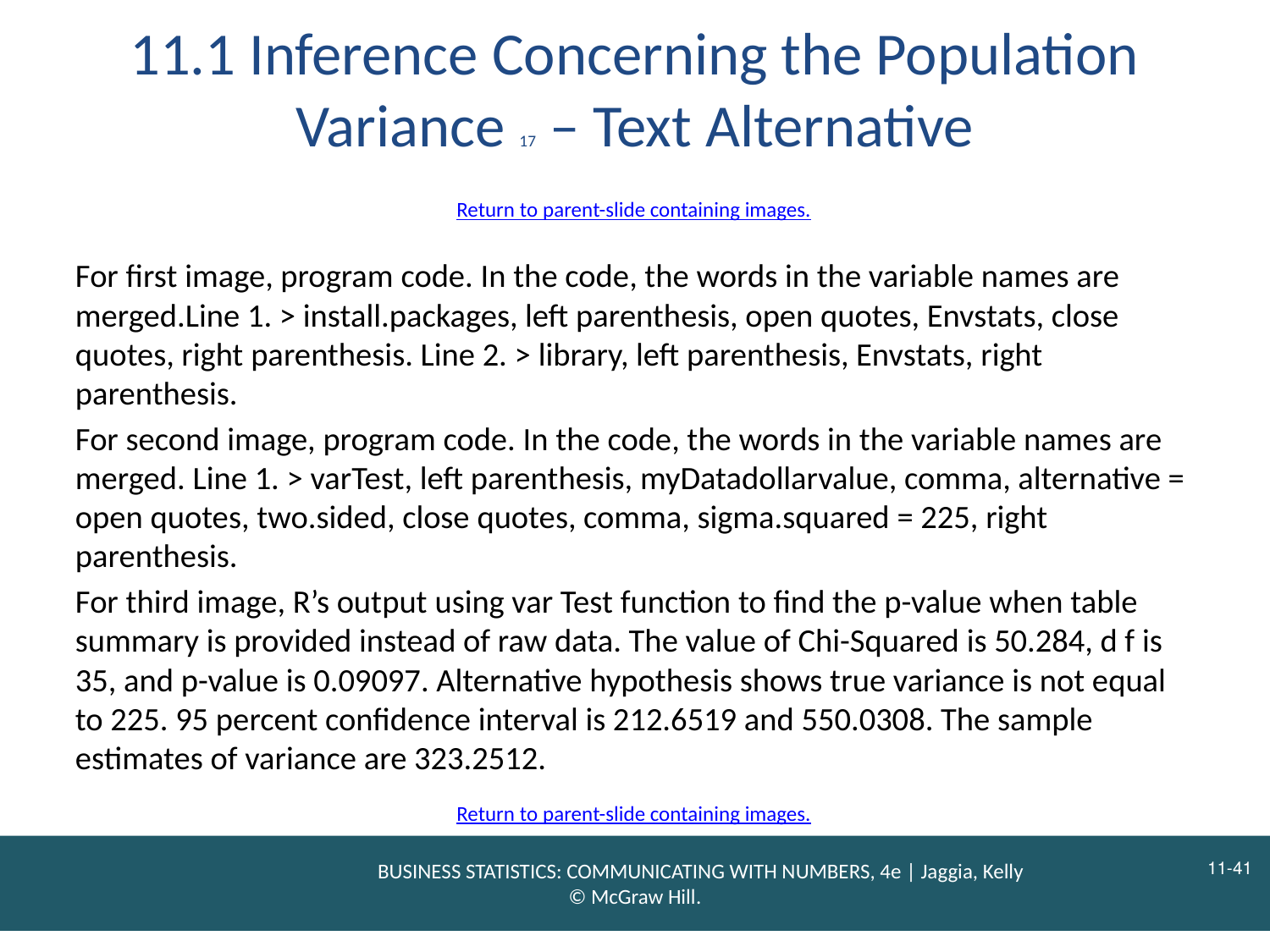

# 11.1 Inference Concerning the Population Variance 17 – Text Alternative
Return to parent-slide containing images.
For first image, program code. In the code, the words in the variable names are merged.Line 1. > install.packages, left parenthesis, open quotes, Envstats, close quotes, right parenthesis. Line 2. > library, left parenthesis, Envstats, right parenthesis.
For second image, program code. In the code, the words in the variable names are merged. Line 1. > varTest, left parenthesis, myDatadollarvalue, comma, alternative = open quotes, two.sided, close quotes, comma, sigma.squared = 225, right parenthesis.
For third image, R’s output using var Test function to find the p-value when table summary is provided instead of raw data. The value of Chi-Squared is 50.284, d f is 35, and p-value is 0.09097. Alternative hypothesis shows true variance is not equal to 225. 95 percent confidence interval is 212.6519 and 550.0308. The sample estimates of variance are 323.2512.
Return to parent-slide containing images.